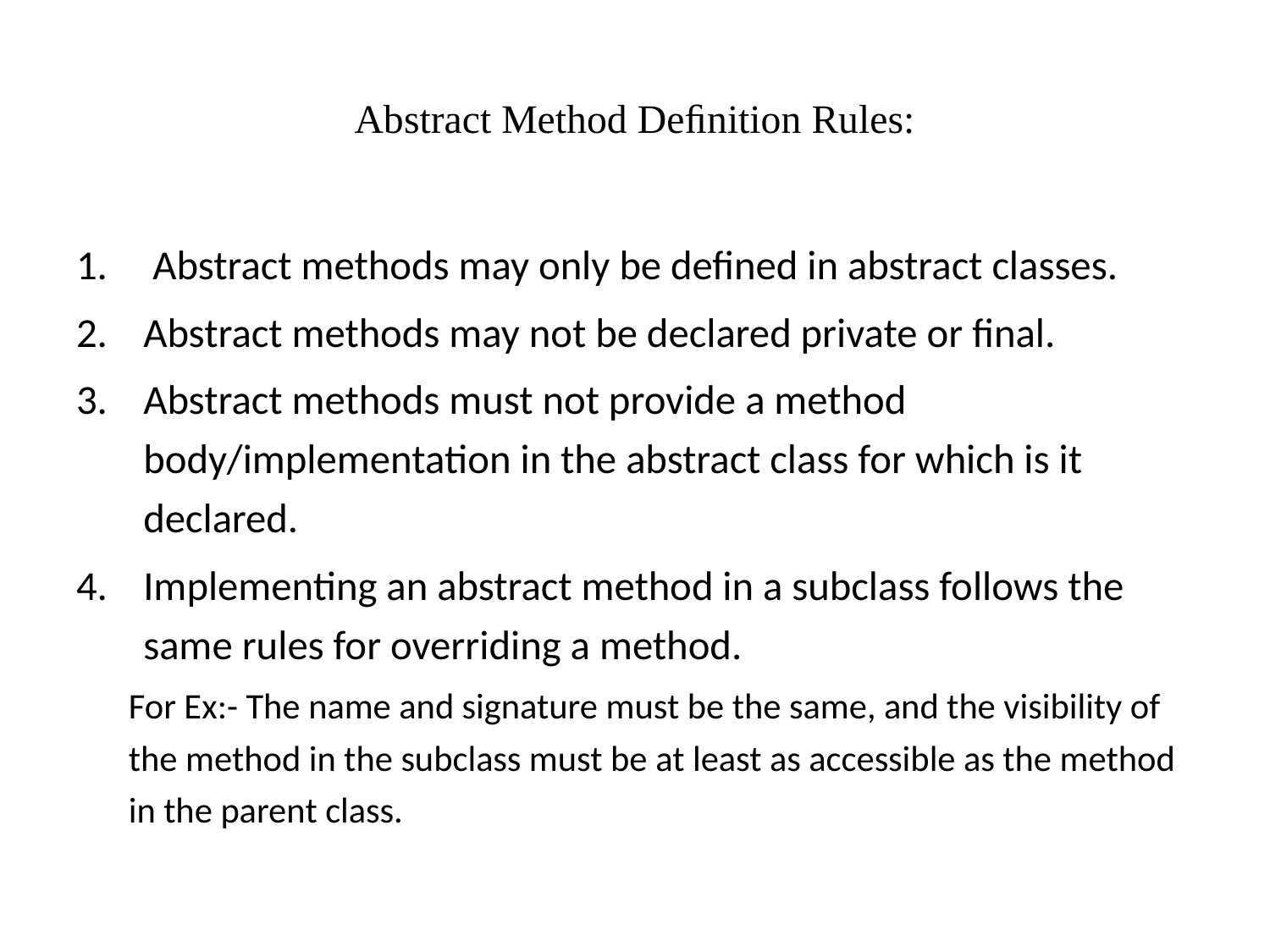

# Abstract Method Deﬁnition Rules:
 Abstract methods may only be defined in abstract classes.
Abstract methods may not be declared private or final.
Abstract methods must not provide a method body/implementation in the abstract class for which is it declared.
Implementing an abstract method in a subclass follows the same rules for overriding a method.
For Ex:- The name and signature must be the same, and the visibility of the method in the subclass must be at least as accessible as the method in the parent class.